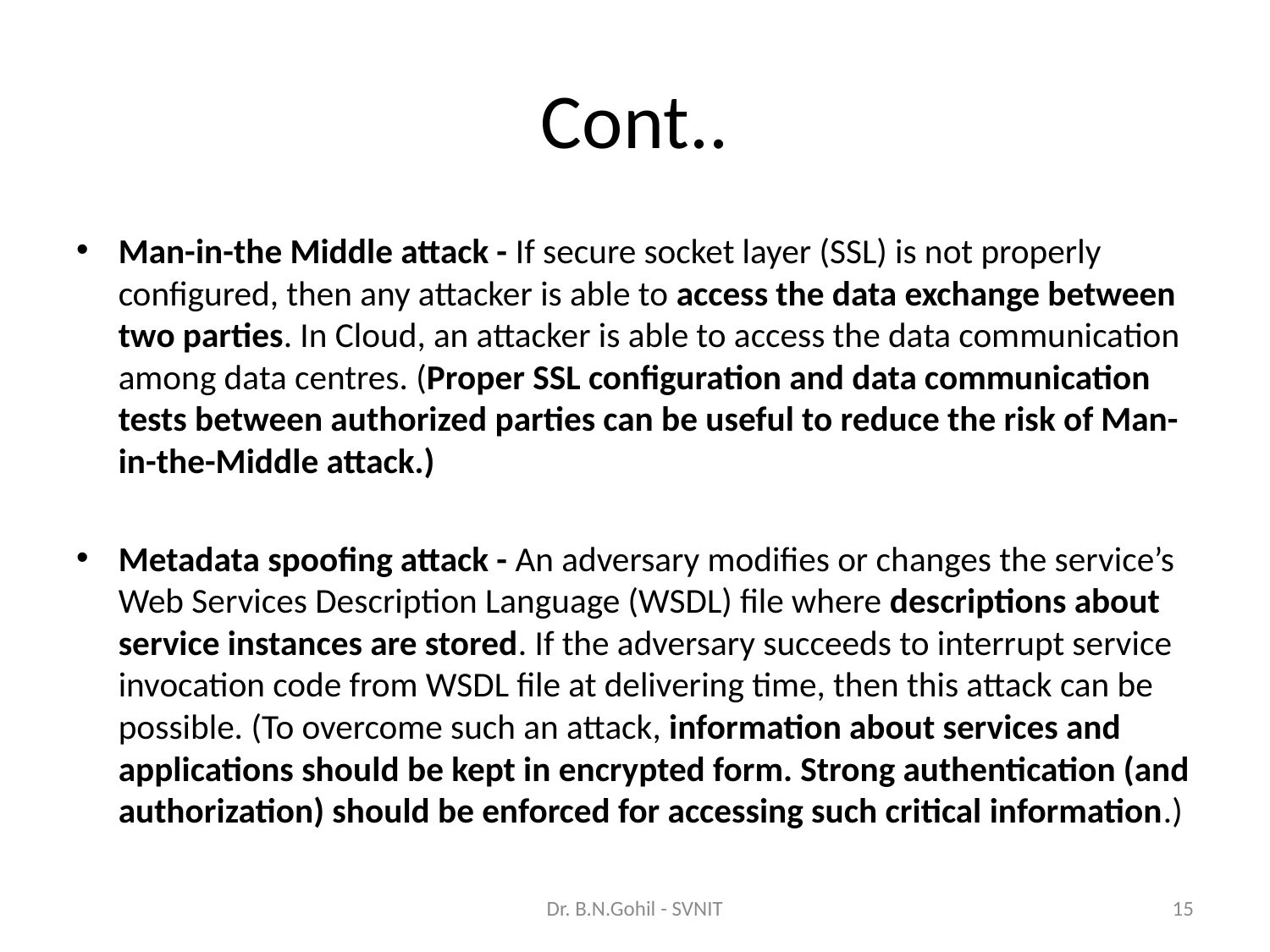

# Cont..
Man-in-the Middle attack - If secure socket layer (SSL) is not properly configured, then any attacker is able to access the data exchange between two parties. In Cloud, an attacker is able to access the data communication among data centres. (Proper SSL configuration and data communication tests between authorized parties can be useful to reduce the risk of Man-in-the-Middle attack.)

Metadata spoofing attack - An adversary modifies or changes the service’s Web Services Description Language (WSDL) file where descriptions about service instances are stored. If the adversary succeeds to interrupt service invocation code from WSDL file at delivering time, then this attack can be possible. (To overcome such an attack, information about services and applications should be kept in encrypted form. Strong authentication (and authorization) should be enforced for accessing such critical information.)

Dr. B.N.Gohil - SVNIT
15